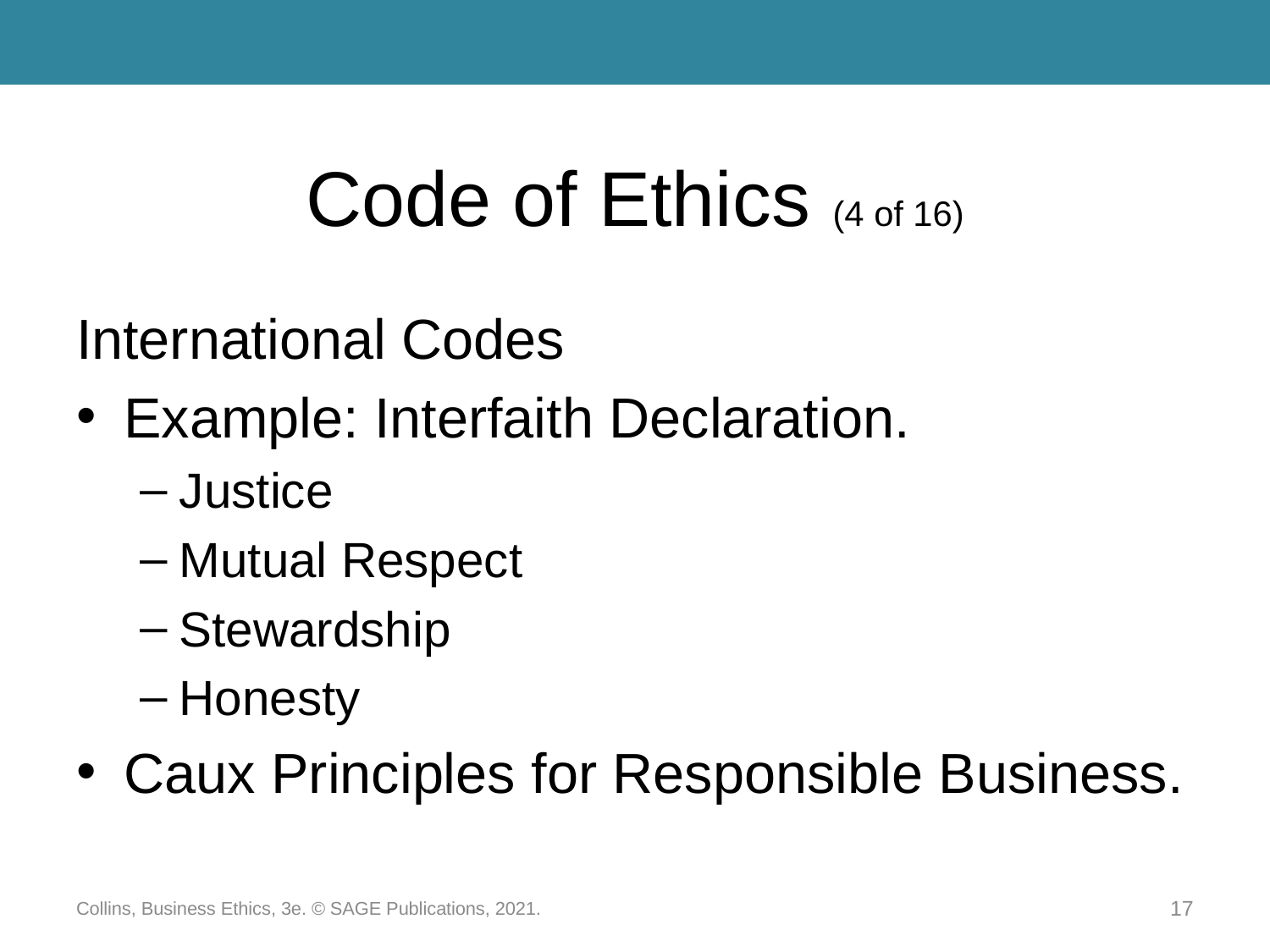

# Code of Ethics (4 of 16)
International Codes
Example: Interfaith Declaration.
Justice
Mutual Respect
Stewardship
Honesty
Caux Principles for Responsible Business.
Collins, Business Ethics, 3e. © SAGE Publications, 2021.
17